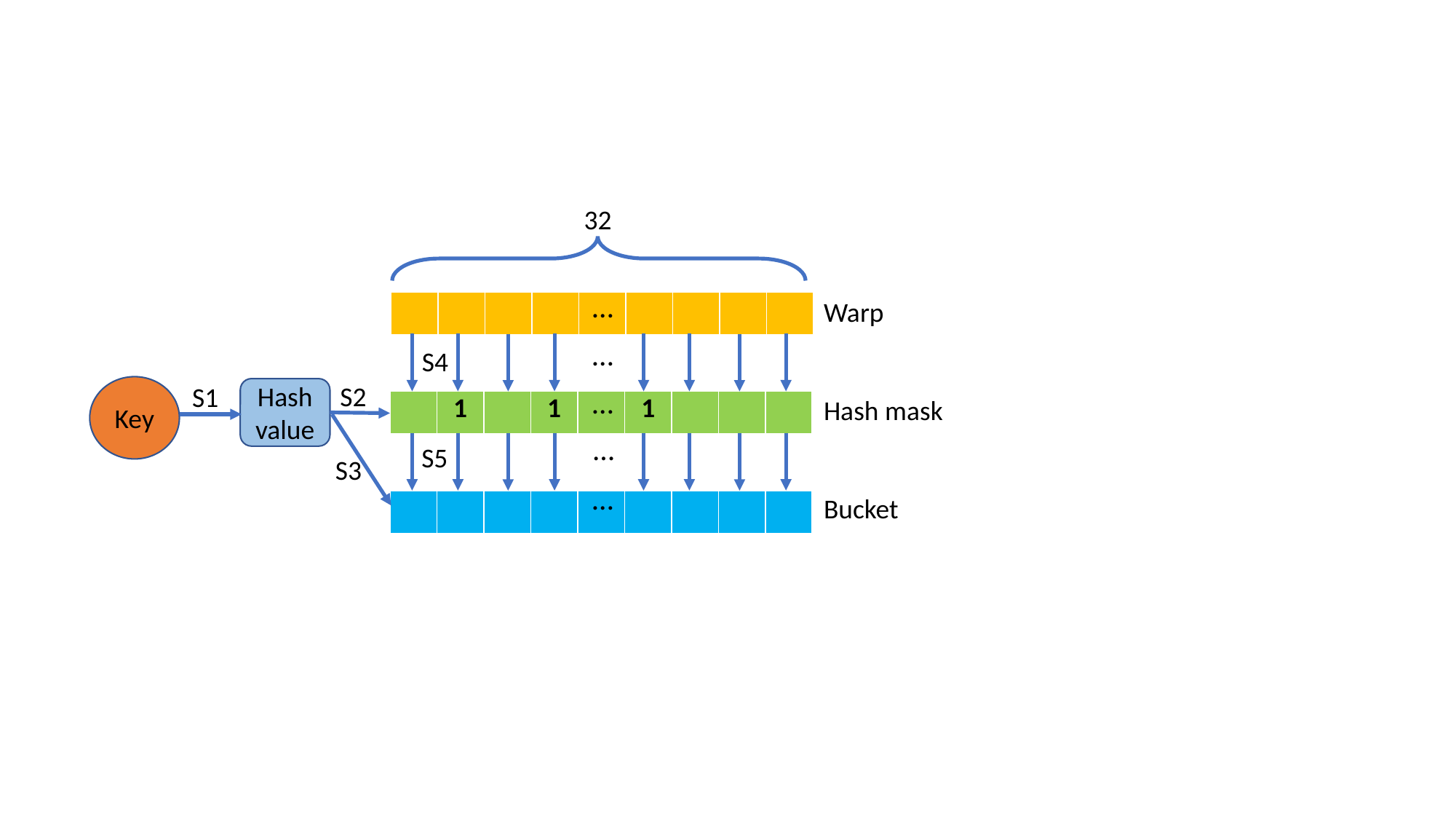

32
…
Warp

Hash mask

Bucket
|  |  |  |  |  |  |  |  |  |
| --- | --- | --- | --- | --- | --- | --- | --- | --- |
…
S4
S2
S1
Key
…
Hash value
|  | 1 |  | 1 |  | 1 |  |  |  |
| --- | --- | --- | --- | --- | --- | --- | --- | --- |
…
S5
S3
…
|  |  |  |  |  |  |  |  |  |
| --- | --- | --- | --- | --- | --- | --- | --- | --- |